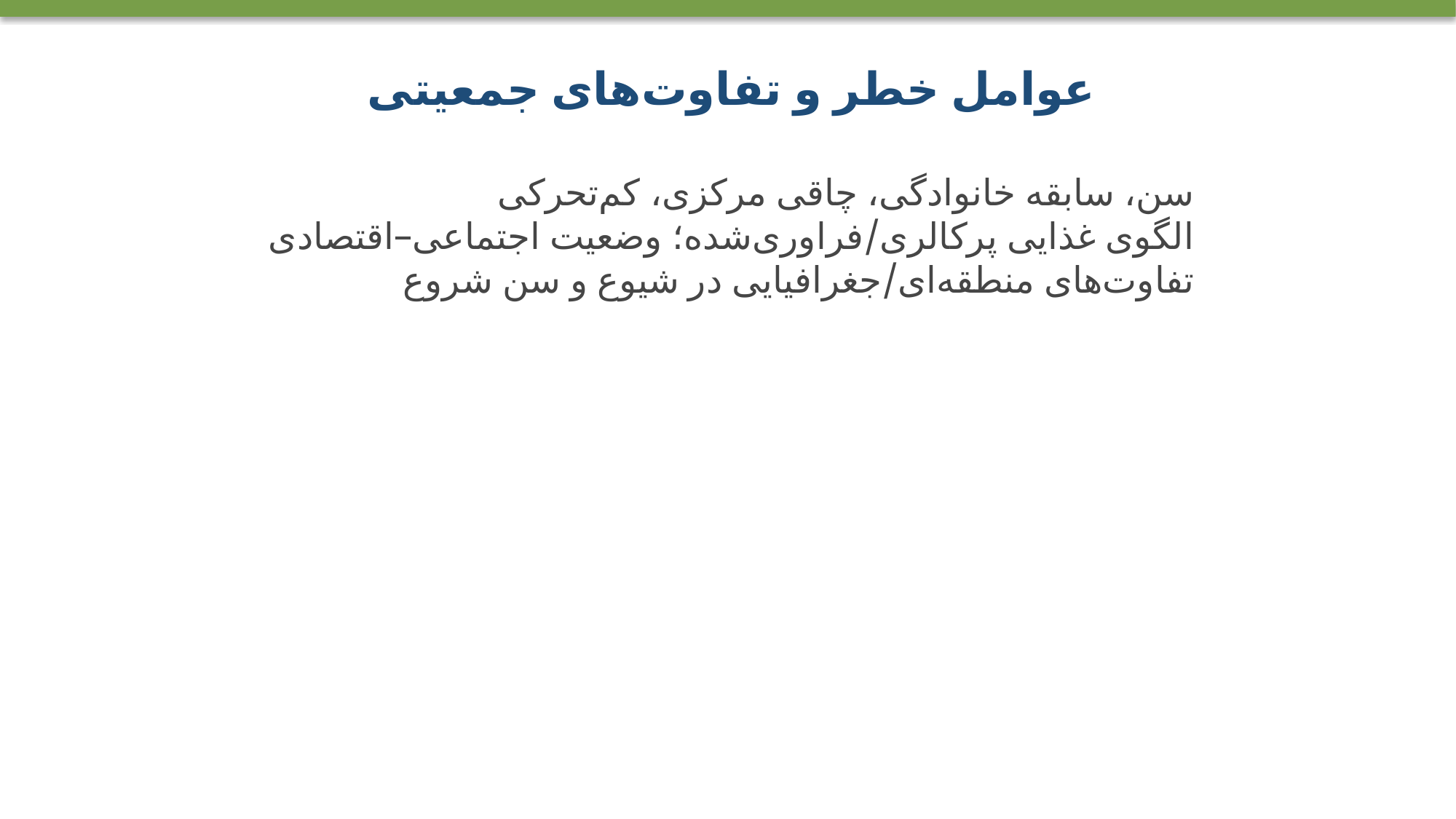

عوامل خطر و تفاوت‌های جمعیتی
سن، سابقه خانوادگی، چاقی مرکزی، کم‌تحرکی
الگوی غذایی پرکالری/فراوری‌شده؛ وضعیت اجتماعی–اقتصادی
تفاوت‌های منطقه‌ای/جغرافیایی در شیوع و سن شروع